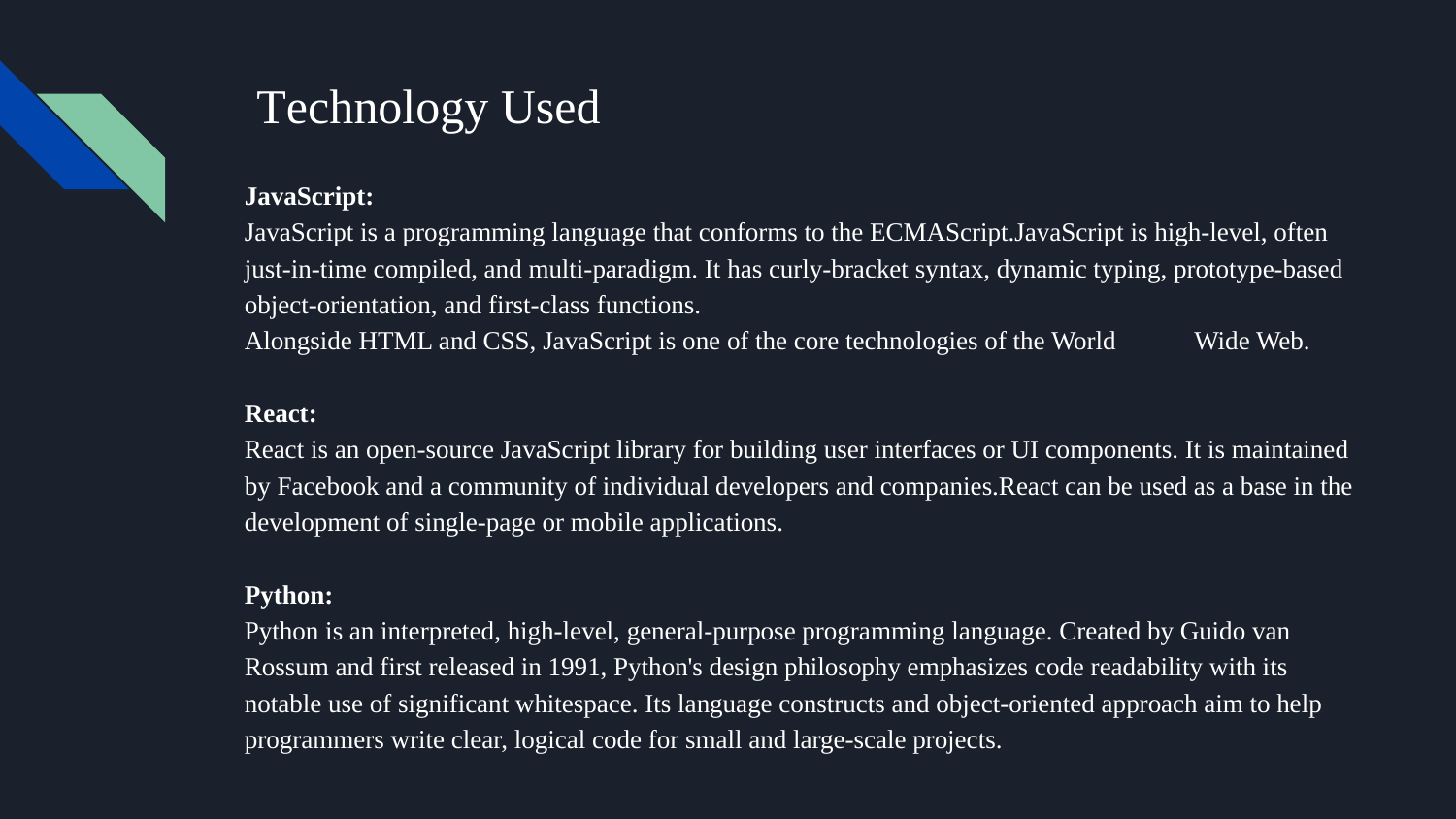

# Technology Used
JavaScript:
JavaScript is a programming language that conforms to the ECMAScript.JavaScript is high-level, often just-in-time compiled, and multi-paradigm. It has curly-bracket syntax, dynamic typing, prototype-based object-orientation, and first-class functions.
Alongside HTML and CSS, JavaScript is one of the core technologies of the World            Wide Web.

React:
React is an open-source JavaScript library for building user interfaces or UI components. It is maintained by Facebook and a community of individual developers and companies.React can be used as a base in the development of single-page or mobile applications.

Python:
Python is an interpreted, high-level, general-purpose programming language. Created by Guido van Rossum and first released in 1991, Python's design philosophy emphasizes code readability with its notable use of significant whitespace. Its language constructs and object-oriented approach aim to help programmers write clear, logical code for small and large-scale projects.